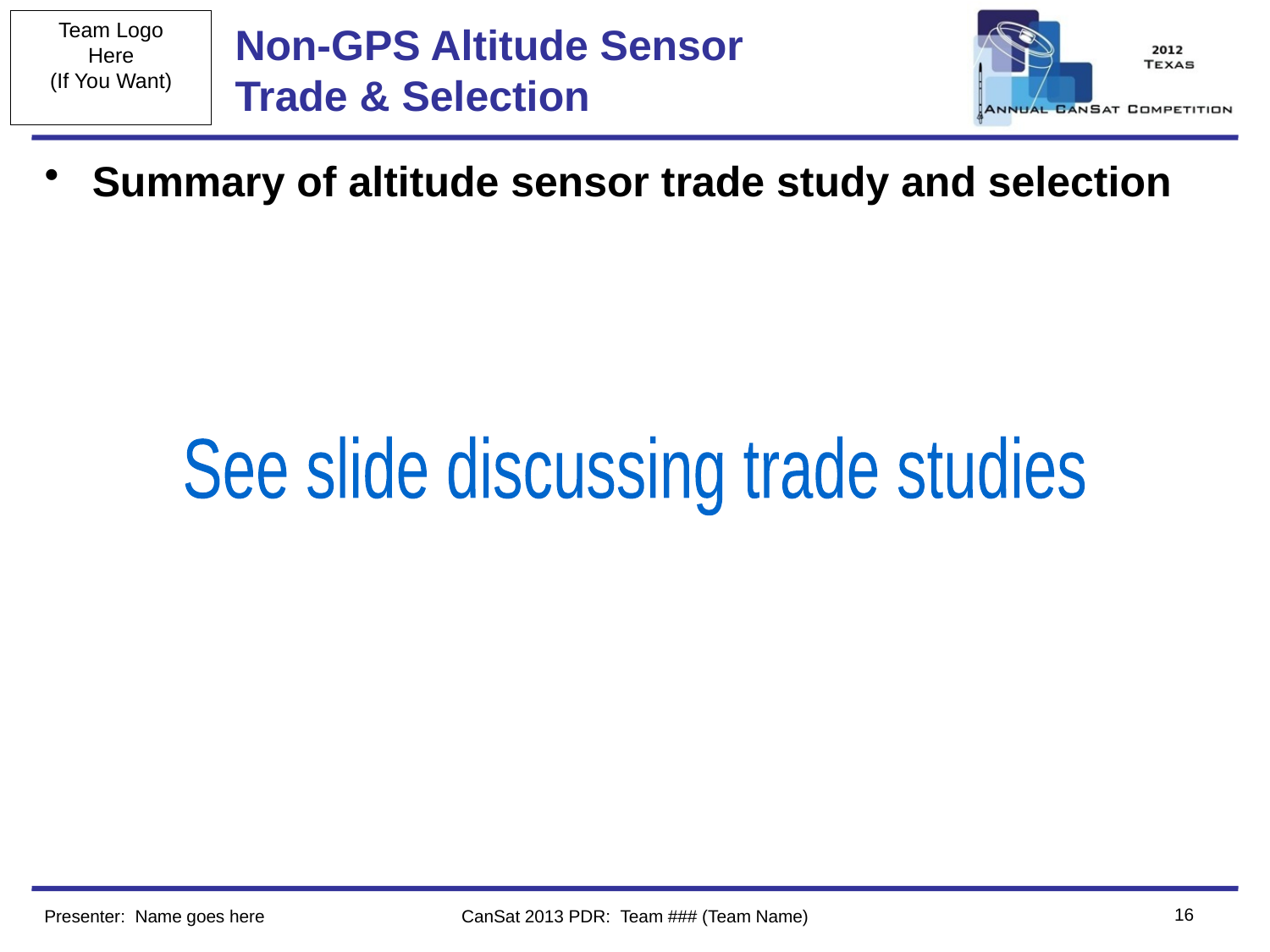

# Non-GPS Altitude Sensor Trade & Selection
Summary of altitude sensor trade study and selection
See slide discussing trade studies
16
Presenter:  Name goes here
CanSat 2013 PDR:  Team ### (Team Name)